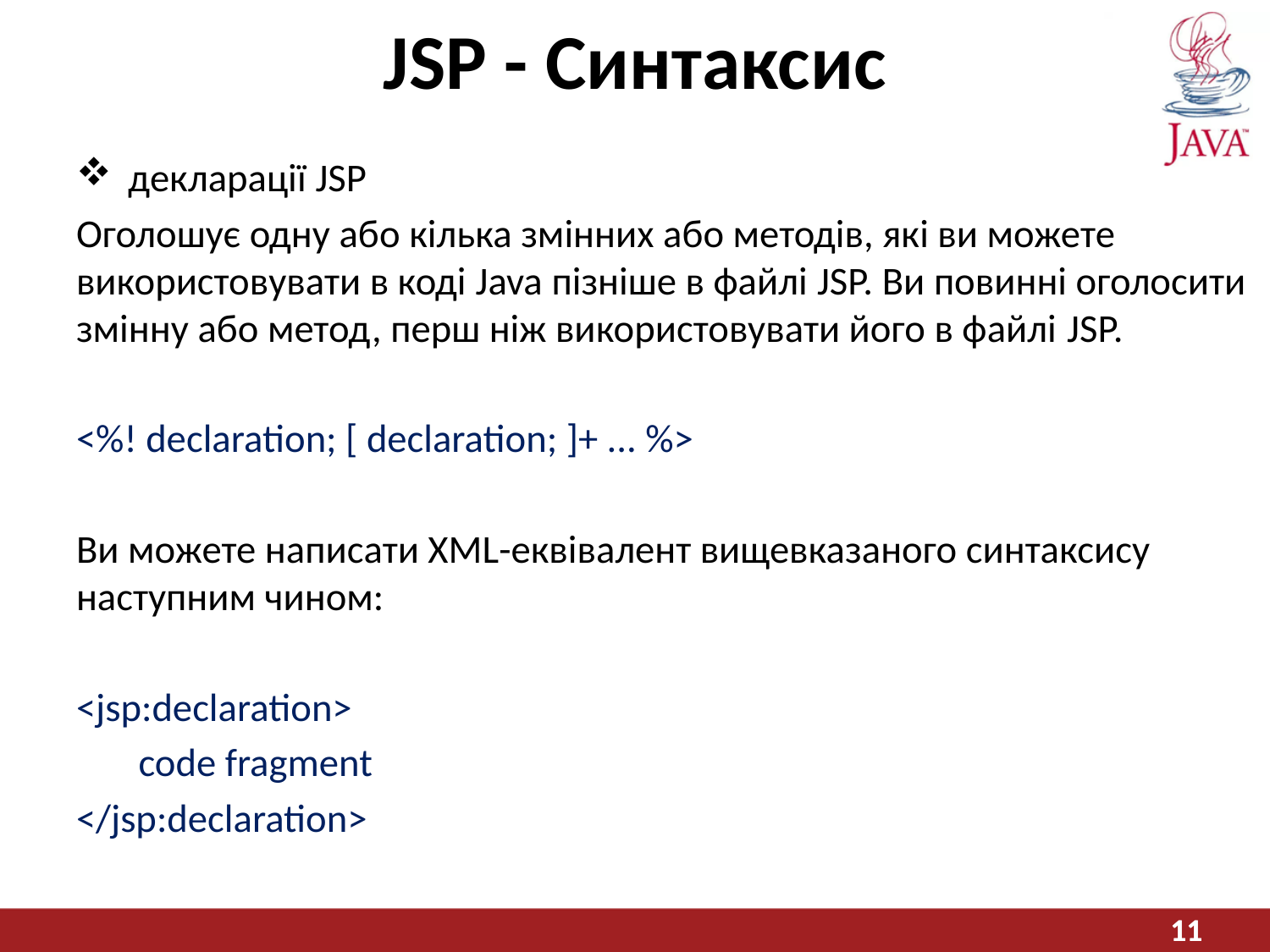

# JSP - Синтаксис
 декларації JSP
Оголошує одну або кілька змінних або методів, які ви можете використовувати в коді Java пізніше в файлі JSP. Ви повинні оголосити змінну або метод, перш ніж використовувати його в файлі JSP.

<%! declaration; [ declaration; ]+ ... %>

Ви можете написати XML-еквівалент вищевказаного синтаксису наступним чином:

<jsp:declaration>
       code fragment
</jsp:declaration>